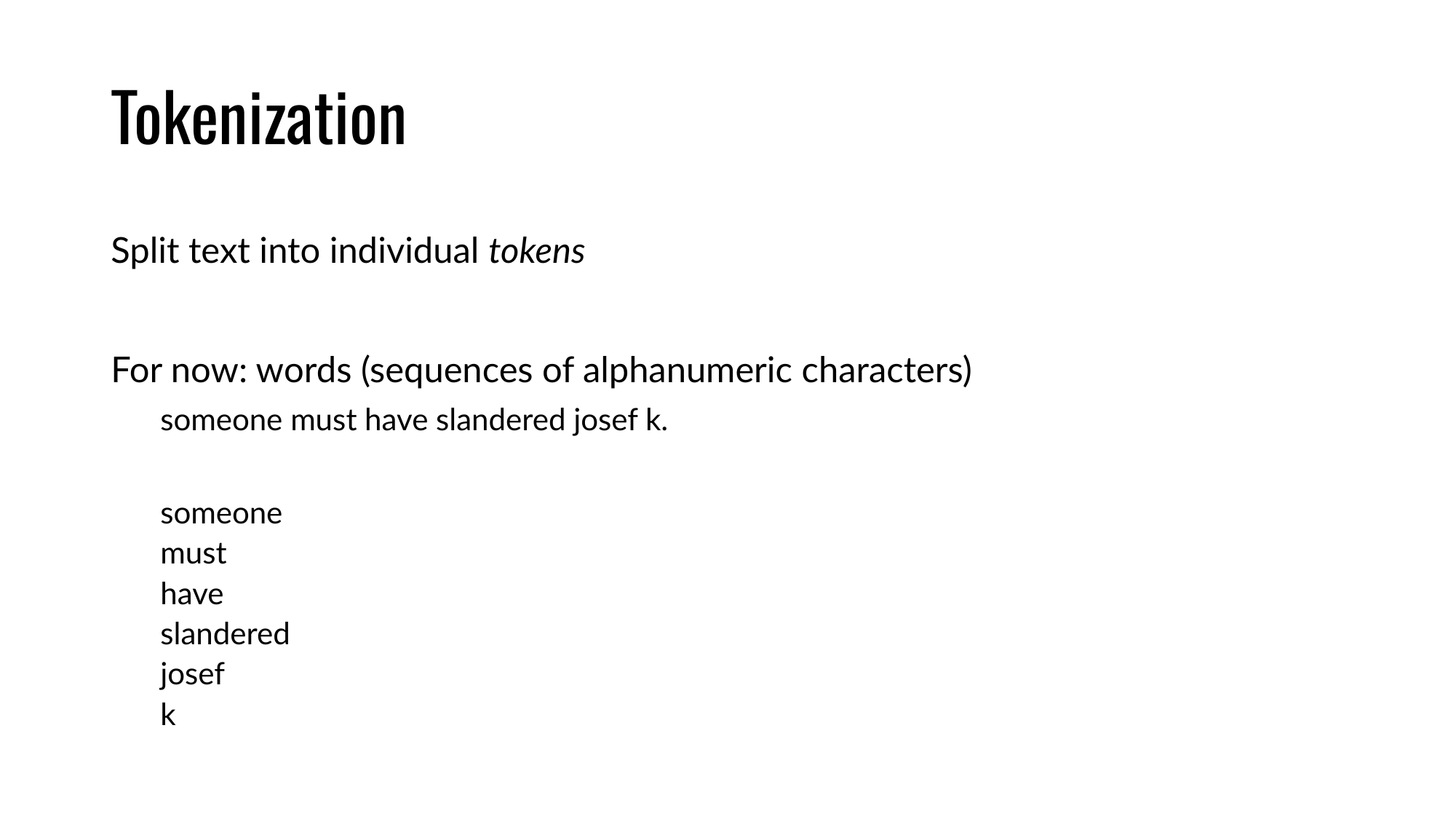

# Tokenization
Split text into individual tokens

For now: words (sequences of alphanumeric characters)
someone must have slandered josef k.

someone
must
have
slandered
josef
k